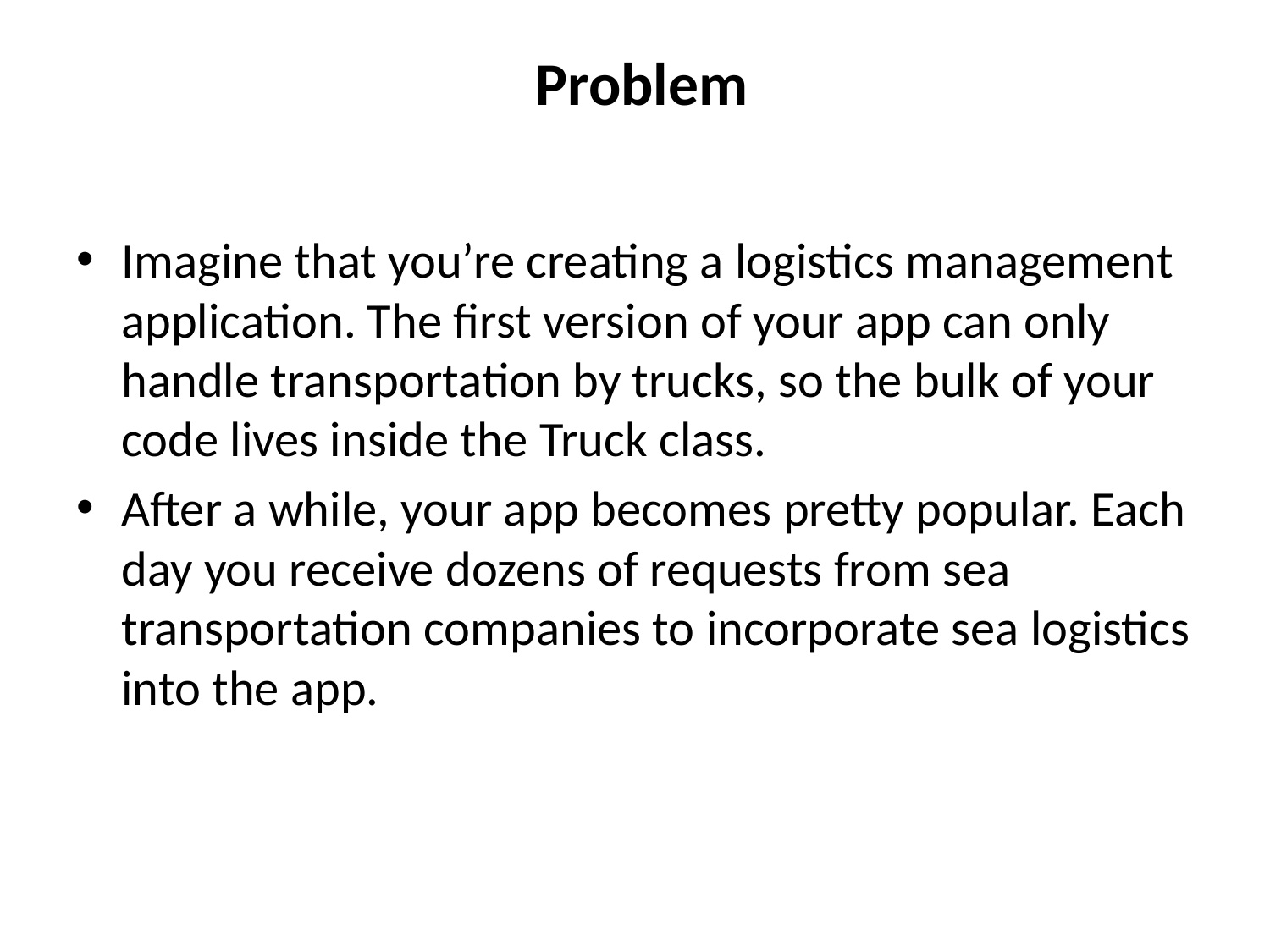

# Problem
Imagine that you’re creating a logistics management application. The first version of your app can only handle transportation by trucks, so the bulk of your code lives inside the Truck class.
After a while, your app becomes pretty popular. Each day you receive dozens of requests from sea transportation companies to incorporate sea logistics into the app.